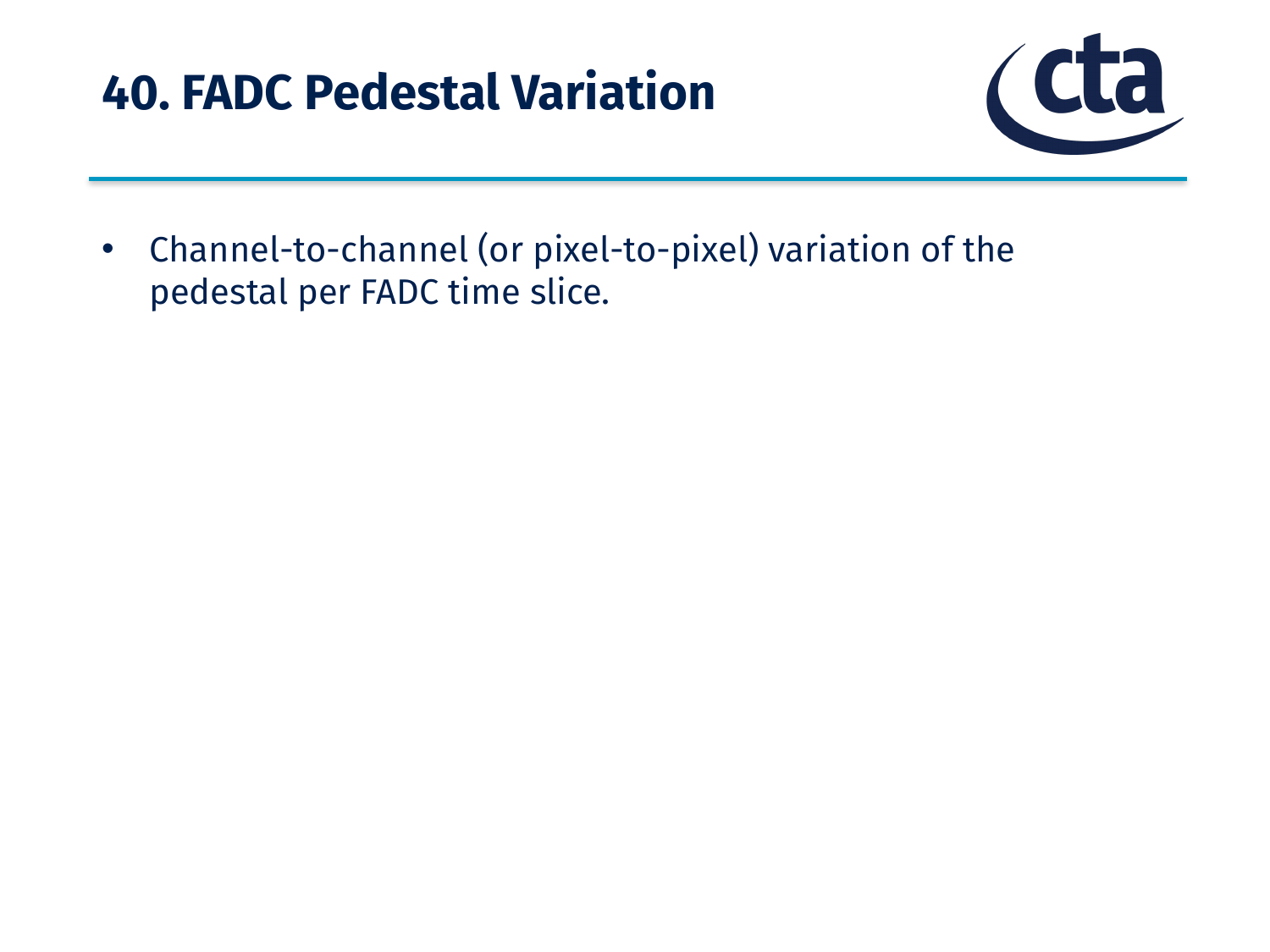

# 40. FADC Pedestal Variation
Channel-to-channel (or pixel-to-pixel) variation of the pedestal per FADC time slice.